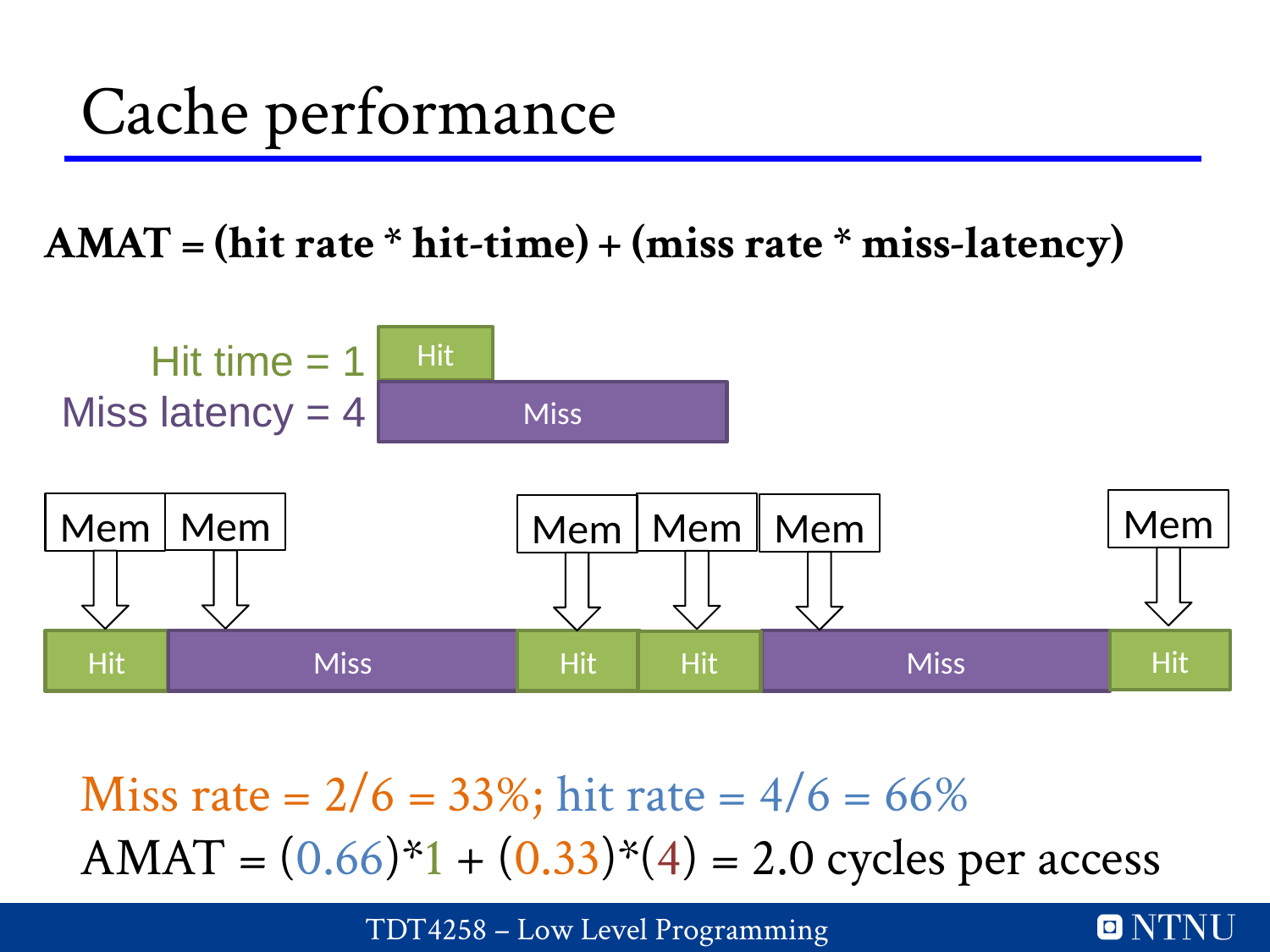

Cache performance
AMAT = (hit rate * hit-time) + (miss rate * miss-latency)
Hit time = 1
Miss latency = 4
Hit
Miss
Mem

Mem

Mem

Mem

Mem

Mem

Hit
Hit
Miss
Hit
Miss
Hit
Miss rate = 2/6 = 33%; hit rate = 4/6 = 66%
AMAT = (0.66)*1 + (0.33)*(4) = 2.0 cycles per access